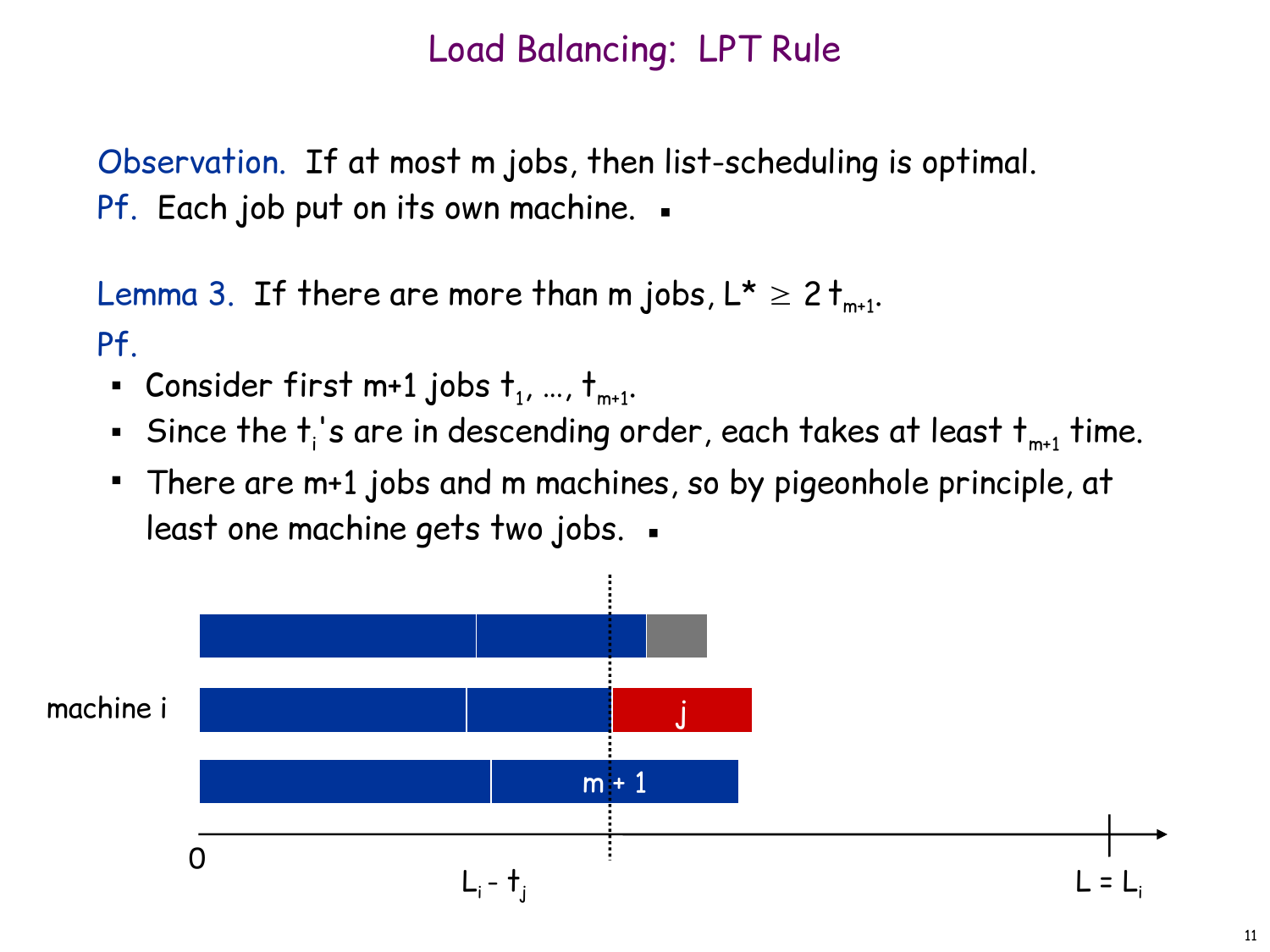

# Load Balancing:  LPT Rule
Observation.  If at most m jobs, then list-scheduling is optimal.
Pf.  Each job put on its own machine.  ▪

Lemma 3.  If there are more than m jobs, L* ≥ 2 tm+1.
Pf.
Consider first m+1 jobs t1, …, tm+1.
Since the ti's are in descending order, each takes at least tm+1 time.
There are m+1 jobs and m machines, so by pigeonhole principle, at least one machine gets two jobs.  ▪

machine i

j

m + 1

0

Li - tj
L = Li
11